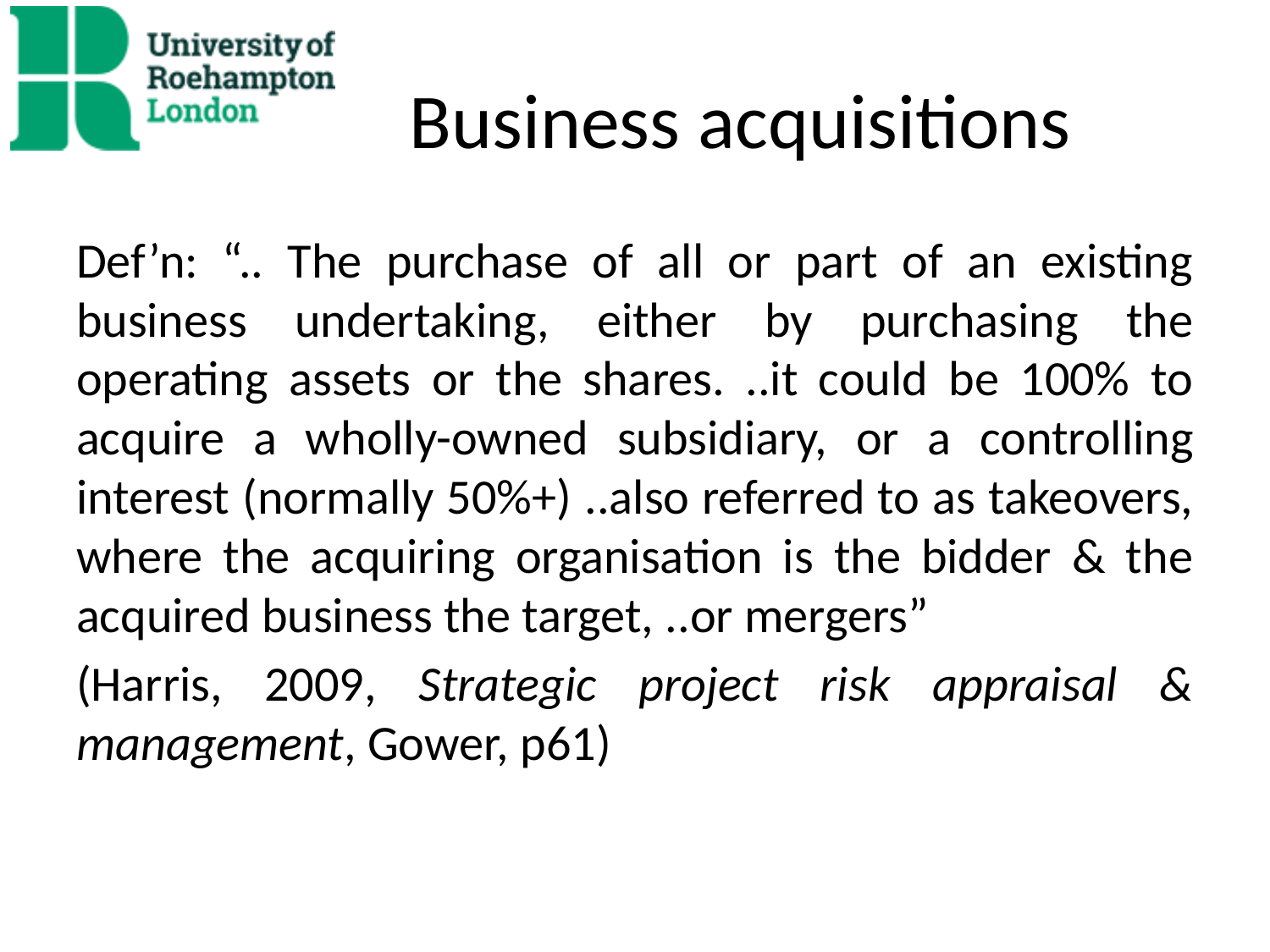

# Business acquisitions
Def’n: “.. The purchase of all or part of an existing business undertaking, either by purchasing the operating assets or the shares. ..it could be 100% to acquire a wholly-owned subsidiary, or a controlling interest (normally 50%+) ..also referred to as takeovers, where the acquiring organisation is the bidder & the acquired business the target, ..or mergers”
(Harris, 2009, Strategic project risk appraisal & management, Gower, p61)